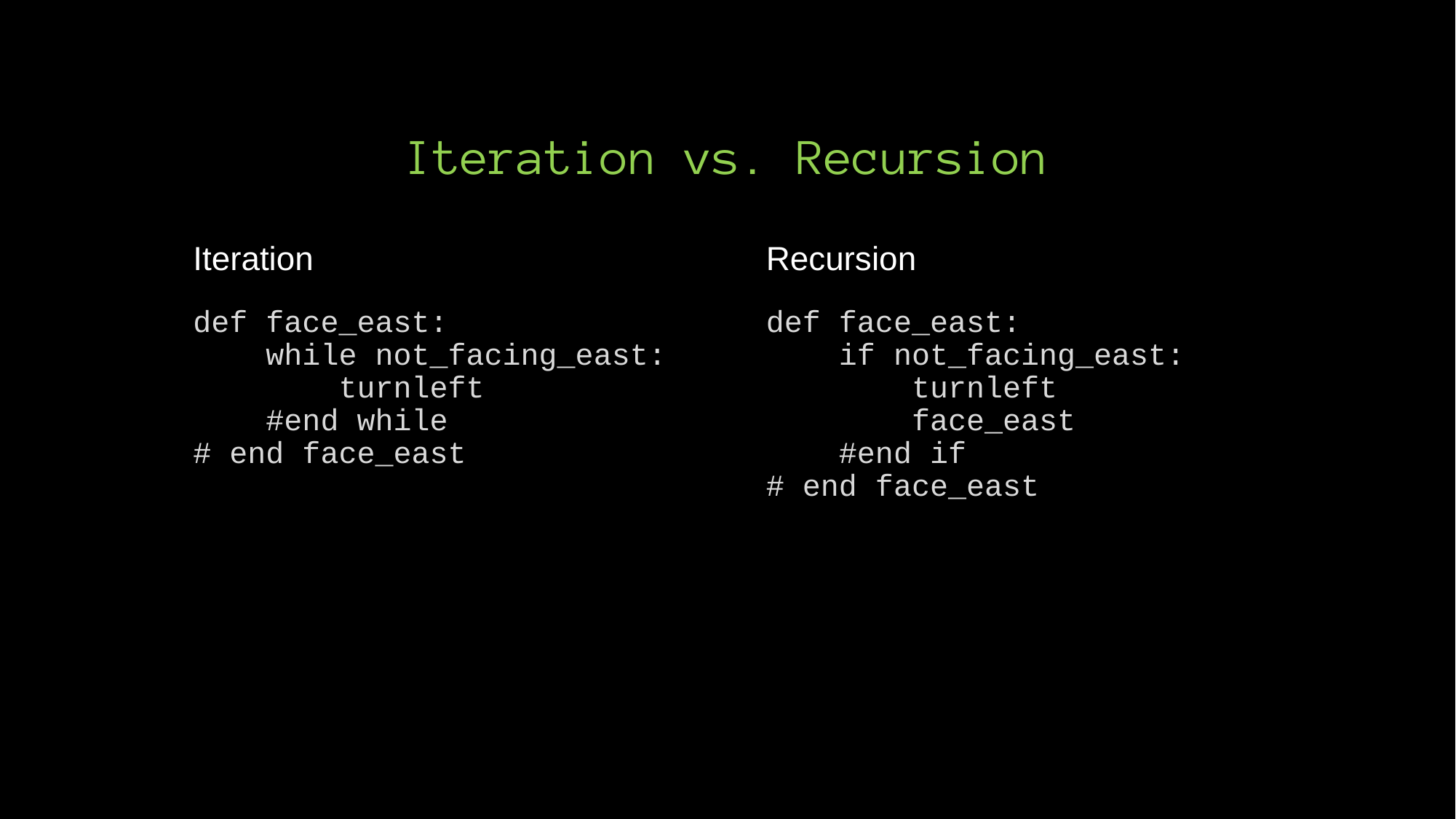

# Iteration vs. Recursion
Iteration
Recursion
def face_east:
    while not_facing_east:
        turnleft
    #end while
# end face_east
def face_east:
    if not_facing_east:
        turnleft
        face_east
    #end if
# end face_east